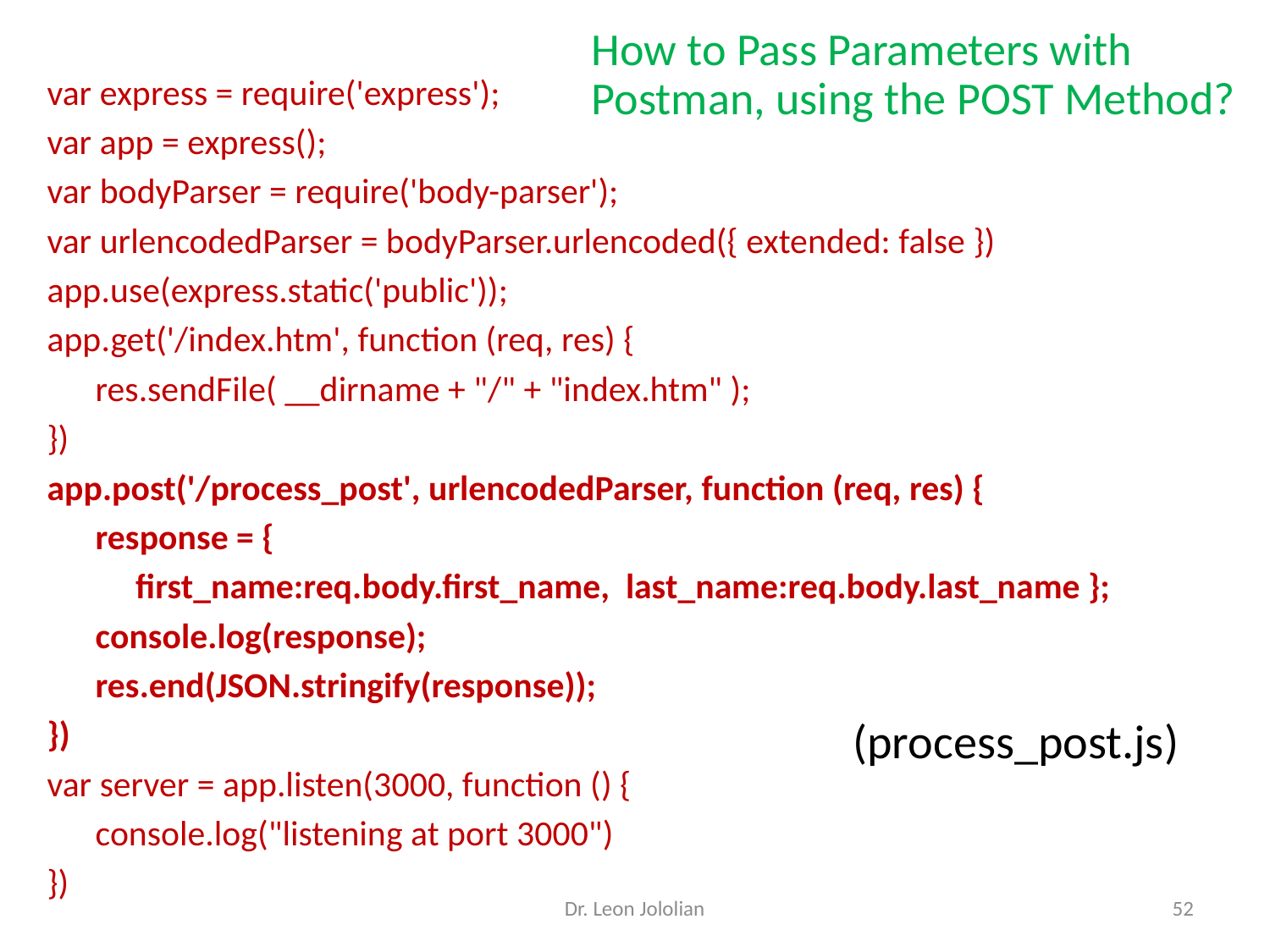

How to Pass Parameters with Postman, using the POST Method?
var express = require('express');
var app = express();
var bodyParser = require('body-parser');
var urlencodedParser = bodyParser.urlencoded({ extended: false })
app.use(express.static('public'));
app.get('/index.htm', function (req, res) {
      res.sendFile( __dirname + "/" + "index.htm" );
})
app.post('/process_post', urlencodedParser, function (req, res) {
      response = {
           first_name:req.body.first_name,  last_name:req.body.last_name };
      console.log(response);
      res.end(JSON.stringify(response));
})
var server = app.listen(3000, function () {
      console.log("listening at port 3000")
})
# (process_post.js)
Dr. Leon Jololian
52